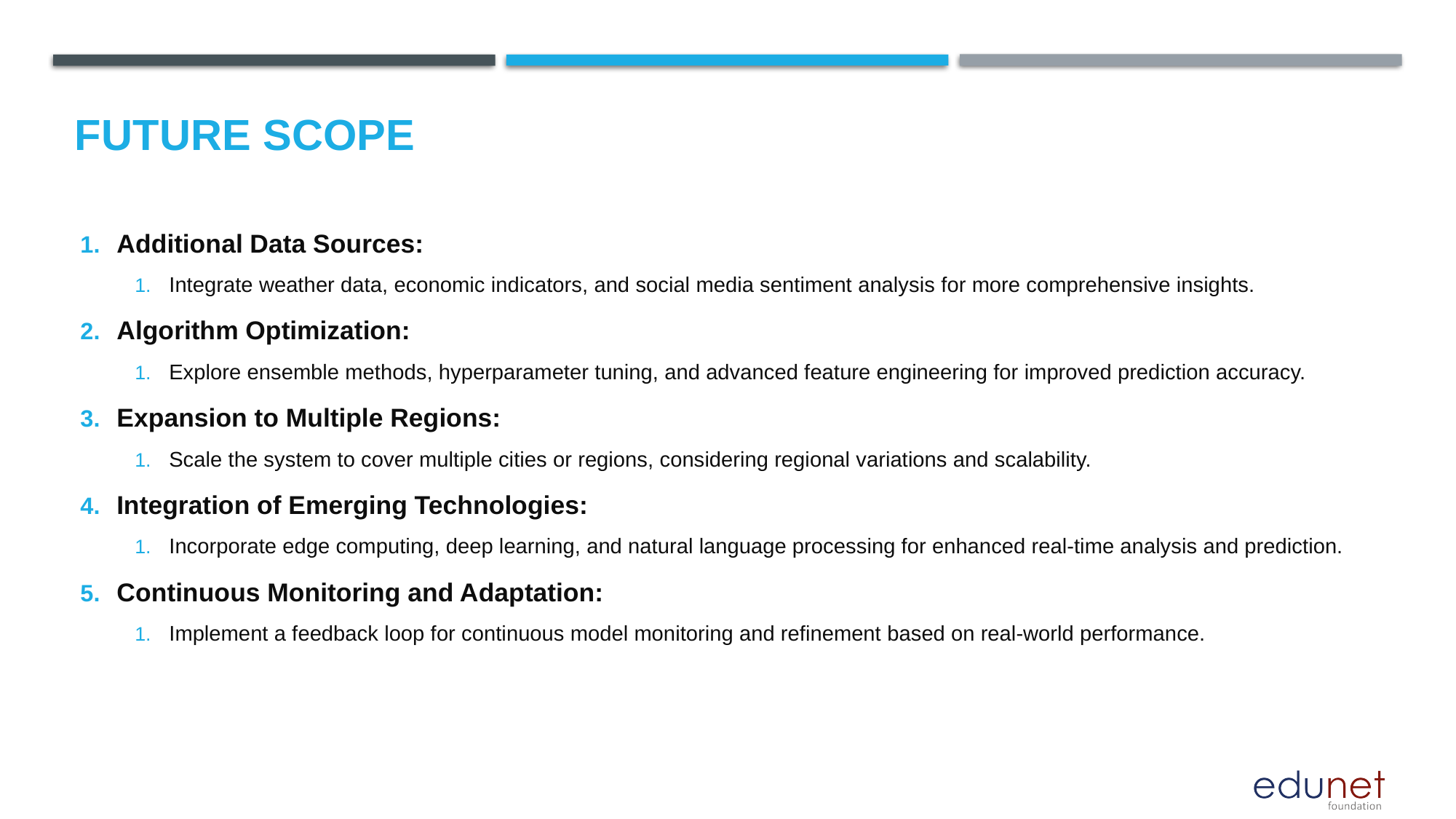

Future scope
Additional Data Sources:
Integrate weather data, economic indicators, and social media sentiment analysis for more comprehensive insights.
Algorithm Optimization:
Explore ensemble methods, hyperparameter tuning, and advanced feature engineering for improved prediction accuracy.
Expansion to Multiple Regions:
Scale the system to cover multiple cities or regions, considering regional variations and scalability.
Integration of Emerging Technologies:
Incorporate edge computing, deep learning, and natural language processing for enhanced real-time analysis and prediction.
Continuous Monitoring and Adaptation:
Implement a feedback loop for continuous model monitoring and refinement based on real-world performance.